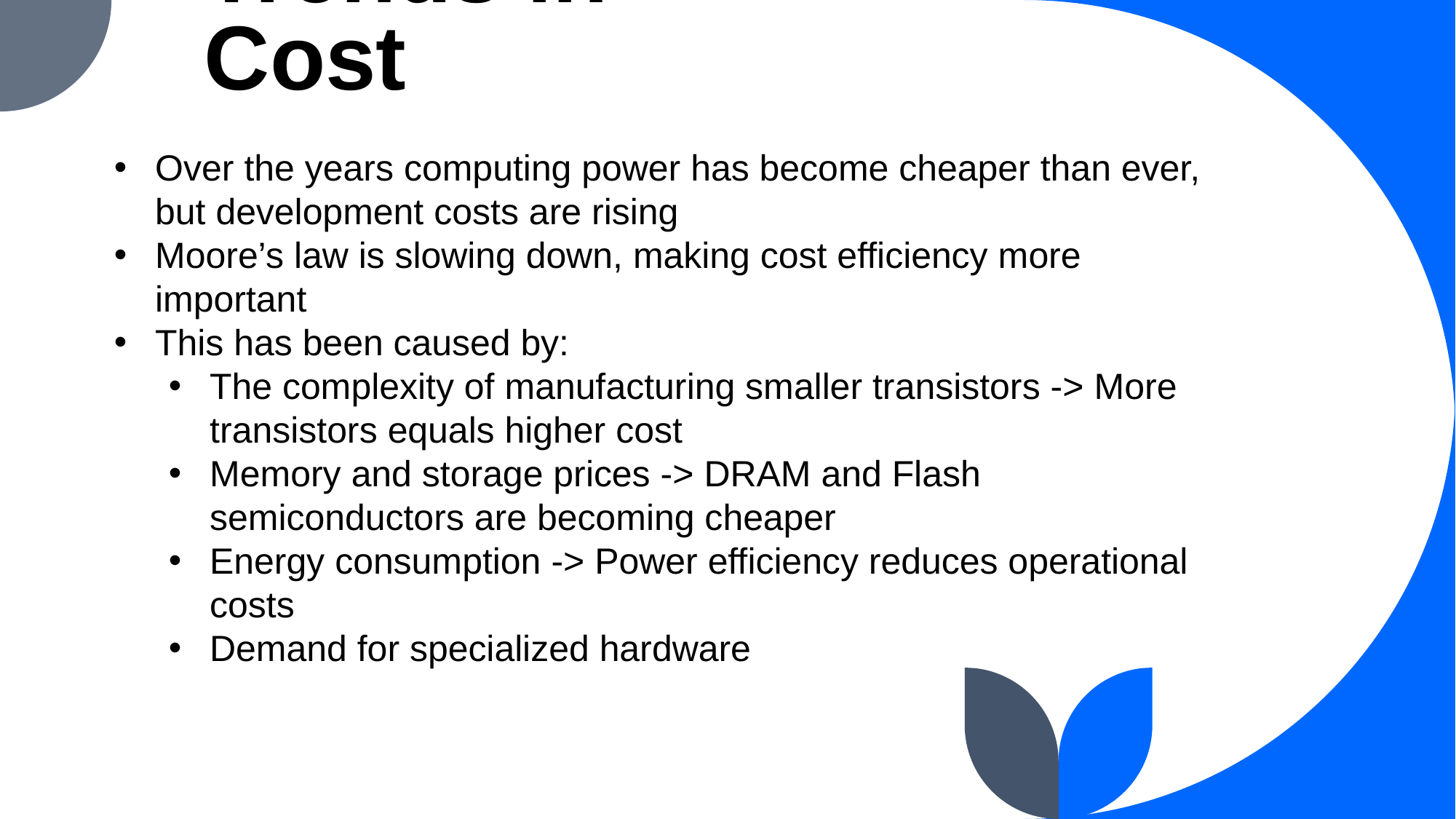

# Trends in Cost
Over the years computing power has become cheaper than ever, but development costs are rising
Moore’s law is slowing down, making cost efficiency more important
This has been caused by:
The complexity of manufacturing smaller transistors -> More transistors equals higher cost
Memory and storage prices -> DRAM and Flash semiconductors are becoming cheaper
Energy consumption -> Power efficiency reduces operational costs
Demand for specialized hardware